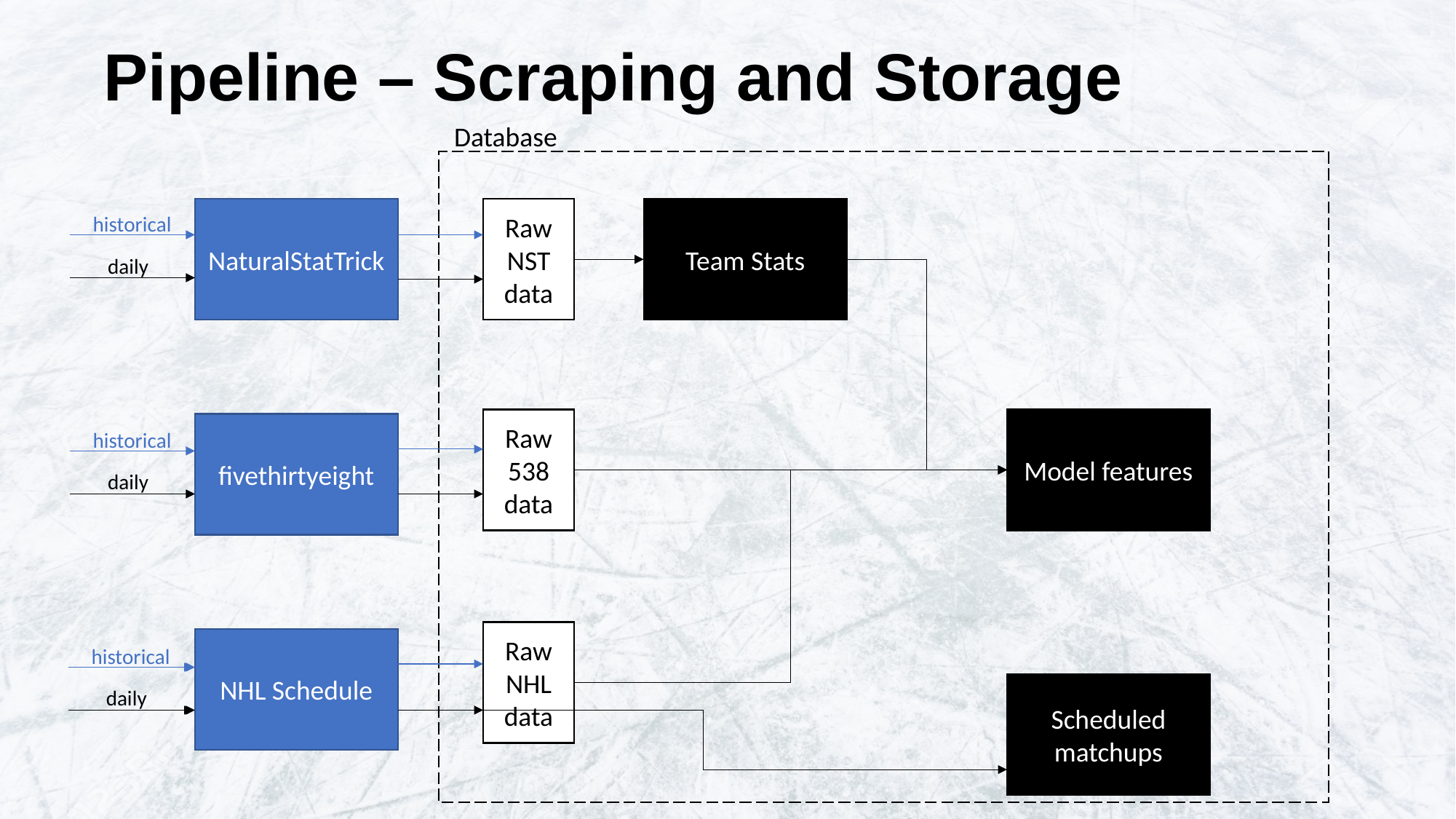

# Pipeline – Scraping and Storage
Database

NaturalStatTrick
Raw NST data
Team Stats
historical
daily
Raw 538 data
Model features
fivethirtyeight
historical
daily
Raw NHL data
NHL Schedule
historical
Scheduled matchups
daily